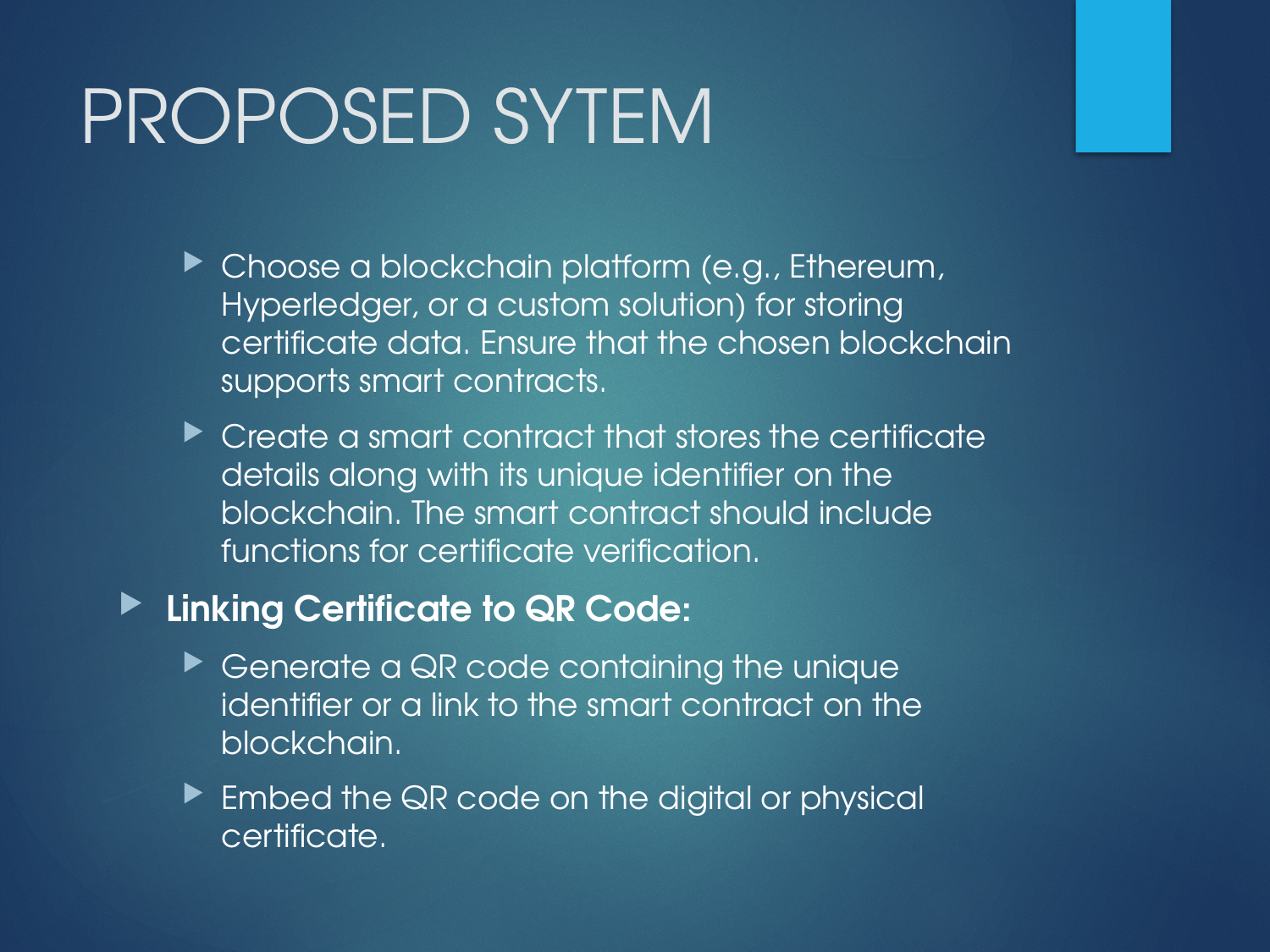

# PROPOSED SYTEM

Choose a blockchain platform (e.g., Ethereum, Hyperledger, or a custom solution) for storing certificate data. Ensure that the chosen blockchain supports smart contracts.
Create a smart contract that stores the certificate details along with its unique identifier on the blockchain. The smart contract should include functions for certificate verification.
Linking Certificate to QR Code:
Generate a QR code containing the unique identifier or a link to the smart contract on the blockchain.
Embed the QR code on the digital or physical certificate.